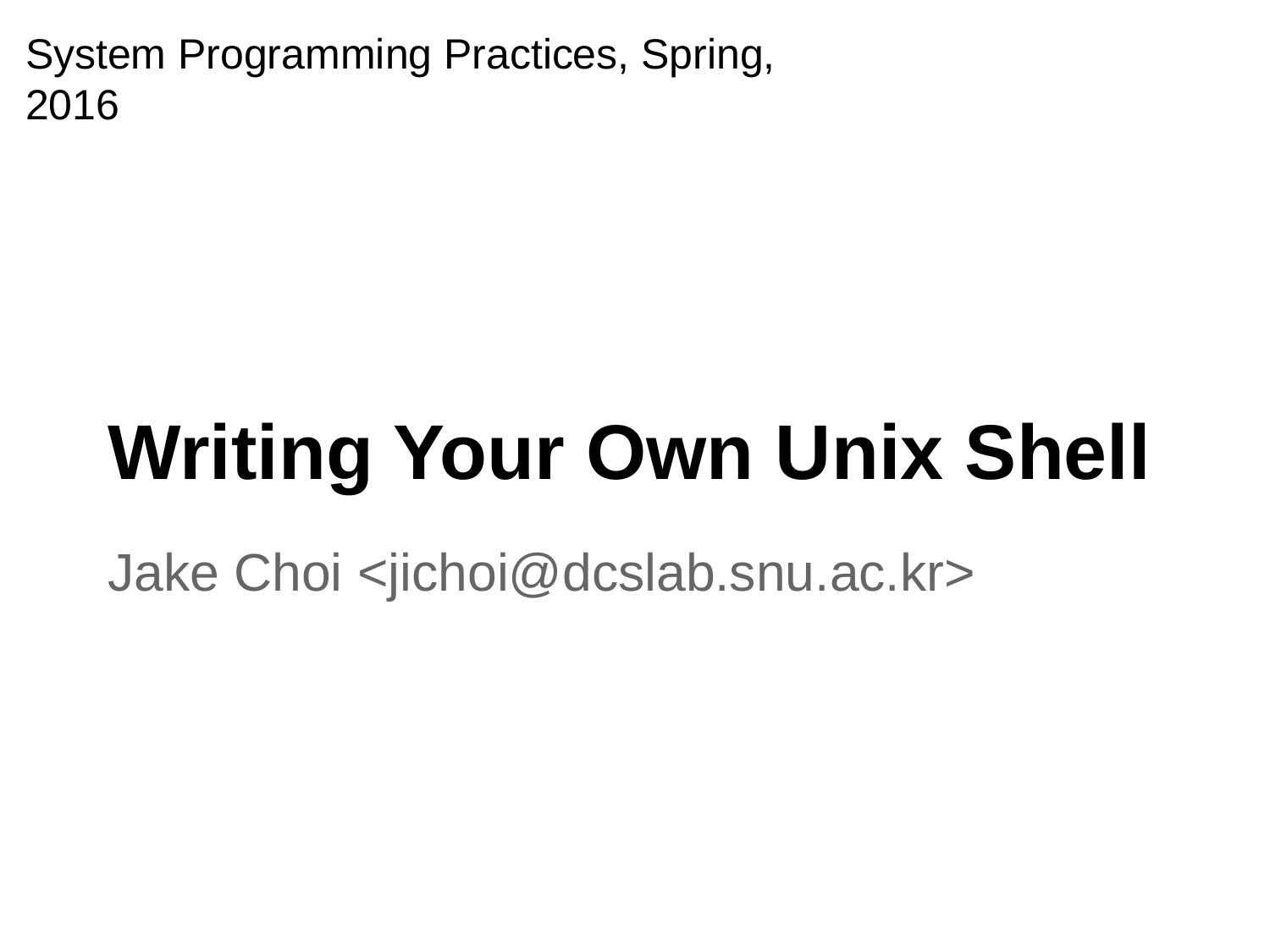

System Programming Practices, Spring, 2016
Writing Your Own Unix Shell
Jake Choi <jichoi@dcslab.snu.ac.kr>